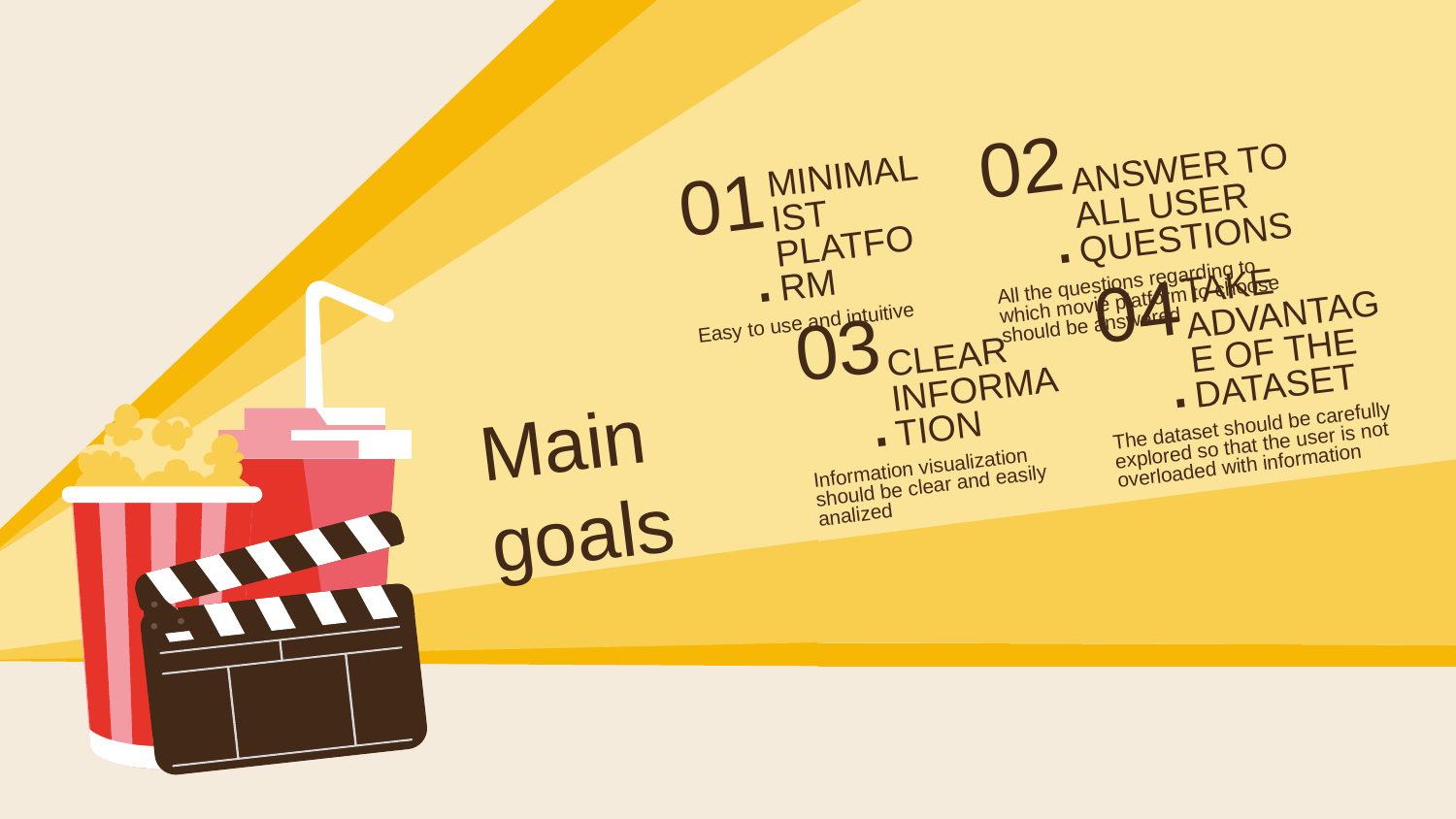

ANSWER TO ALL USER QUESTIONS
02.
MINIMALIST PLATFORM
01.
All the questions regarding to which movie platform to choose should be answered

Easy to use and intuitive
TAKE ADVANTAGE OF THE DATASET
04.
CLEAR INFORMATION
03.
The dataset should be carefully explored so that the user is not overloaded with information
# Main goals
Information visualization should be clear and easily analized